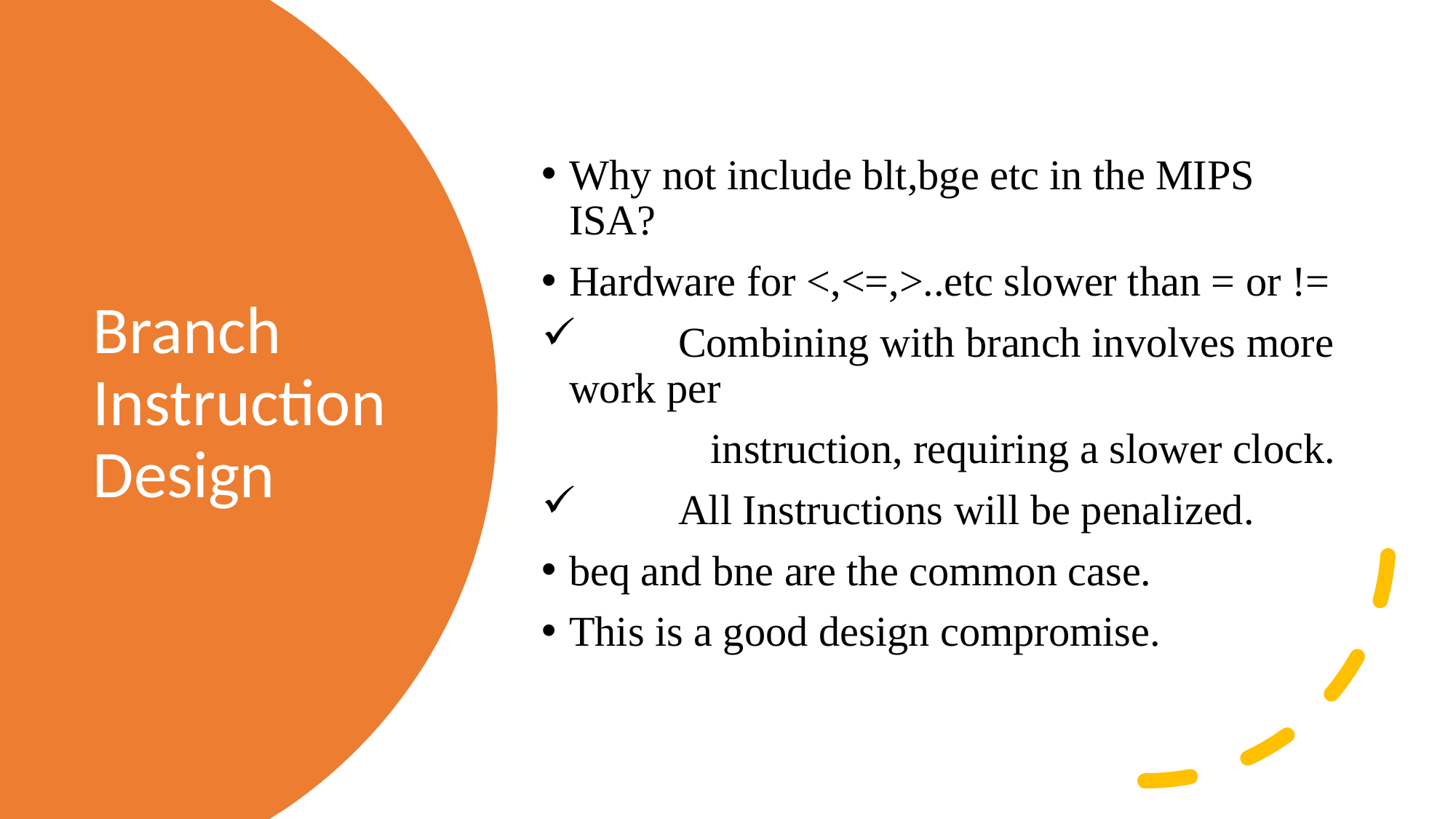

Why not include blt,bge etc in the MIPS ISA?
Hardware for <,<=,>..etc slower than = or !=
	Combining with branch involves more work per
                instruction, requiring a slower clock.
	All Instructions will be penalized.
beq and bne are the common case.
This is a good design compromise.
# Branch Instruction Design